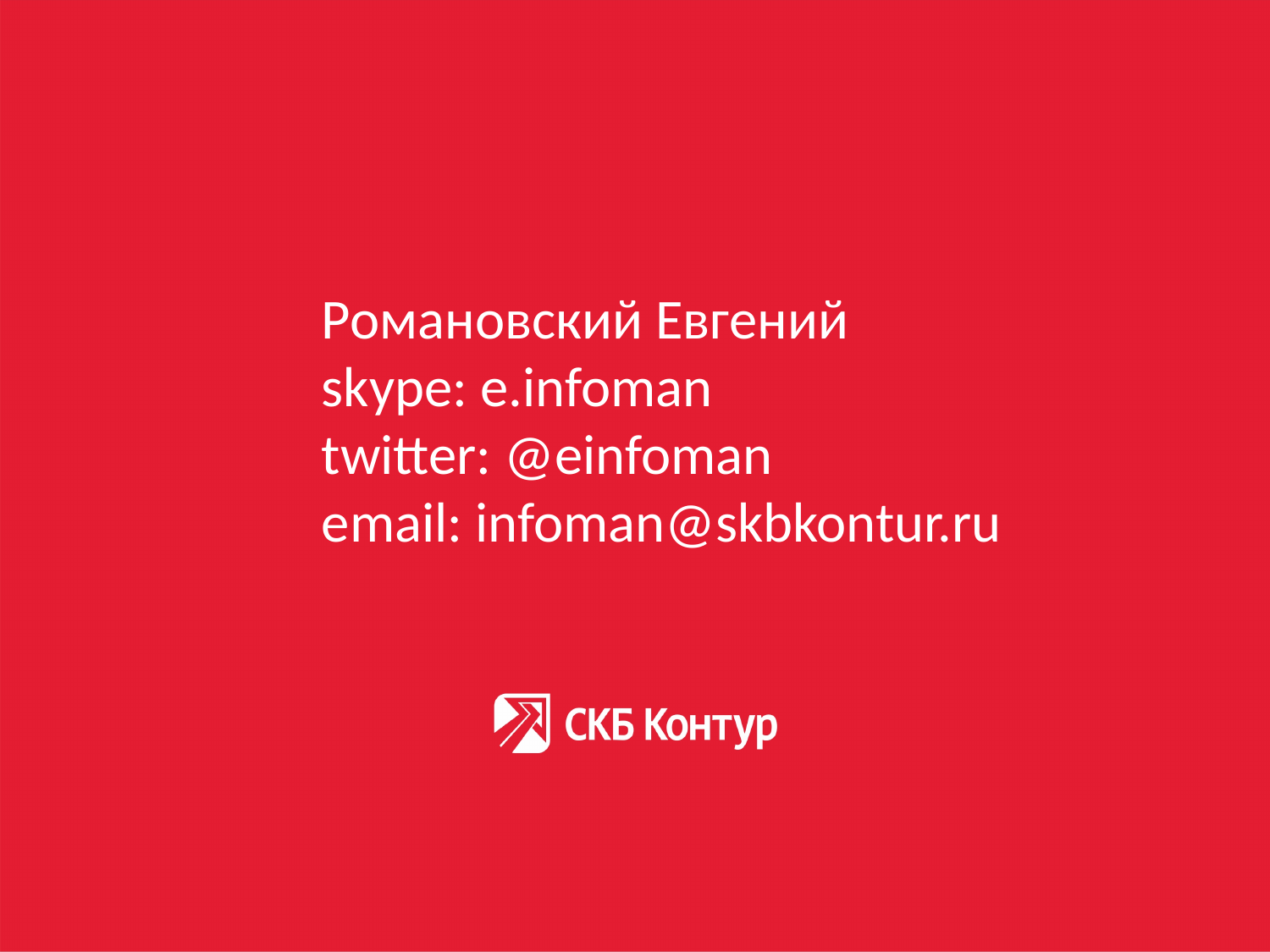

Романовский Евгений
skype: e.infoman
twitter: @einfoman
email: infoman@skbkontur.ru